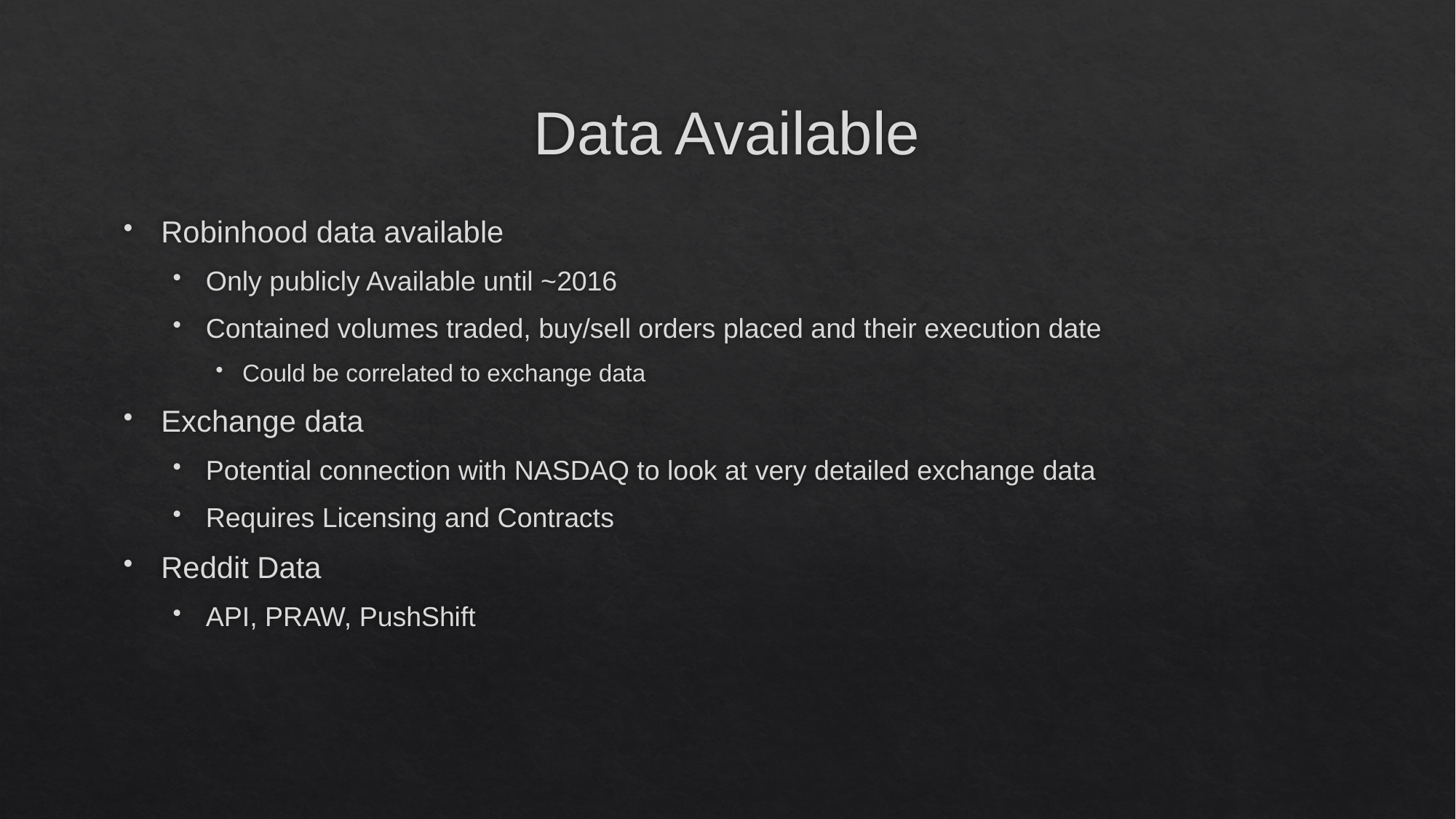

# Data Available
Robinhood data available
Only publicly Available until ~2016
Contained volumes traded, buy/sell orders placed and their execution date
Could be correlated to exchange data
Exchange data
Potential connection with NASDAQ to look at very detailed exchange data
Requires Licensing and Contracts
Reddit Data
API, PRAW, PushShift